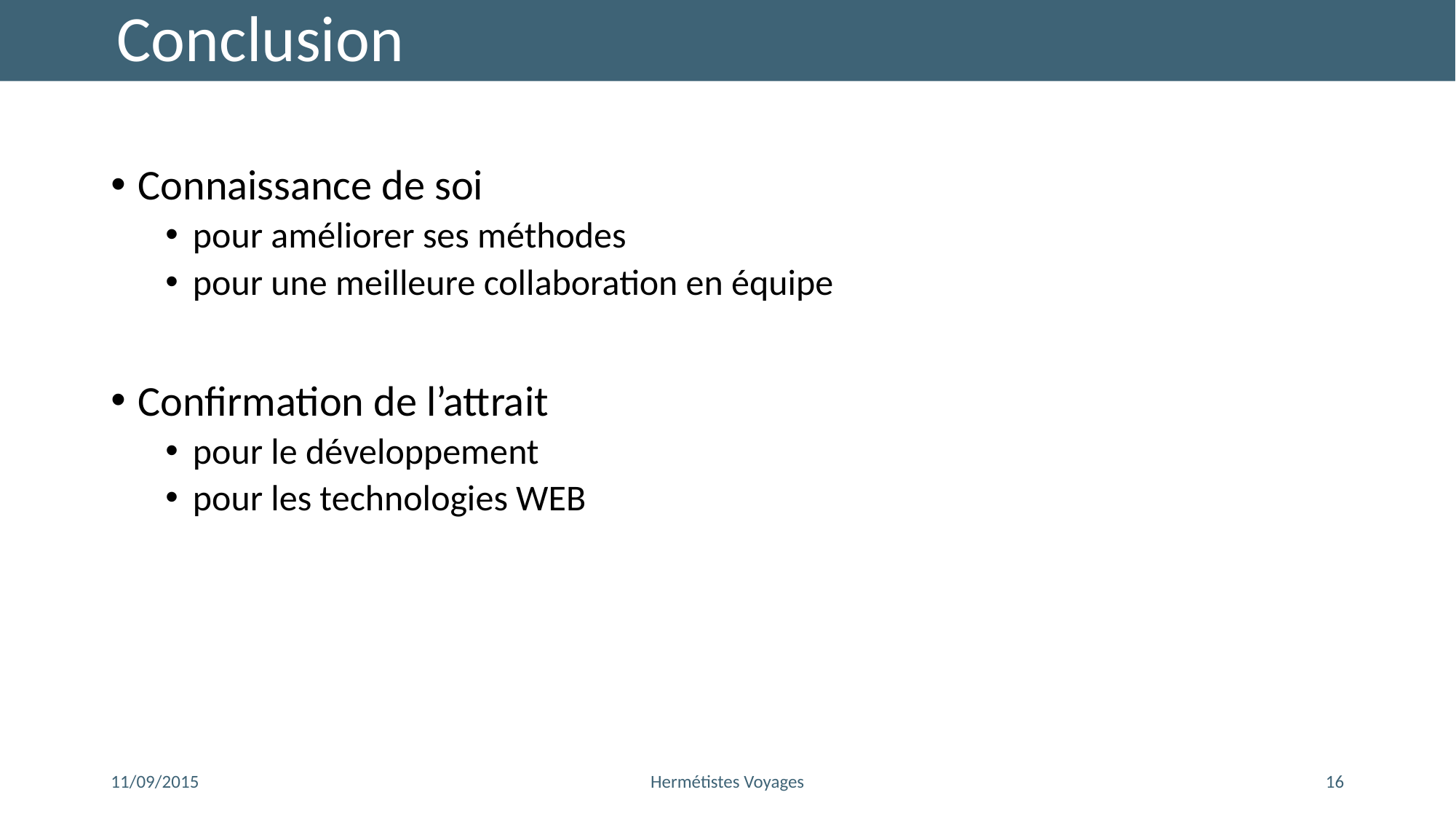

# Conclusion
Connaissance de soi
pour améliorer ses méthodes
pour une meilleure collaboration en équipe

Confirmation de l’attrait
pour le développement
pour les technologies WEB
11/09/2015
Hermétistes Voyages
16